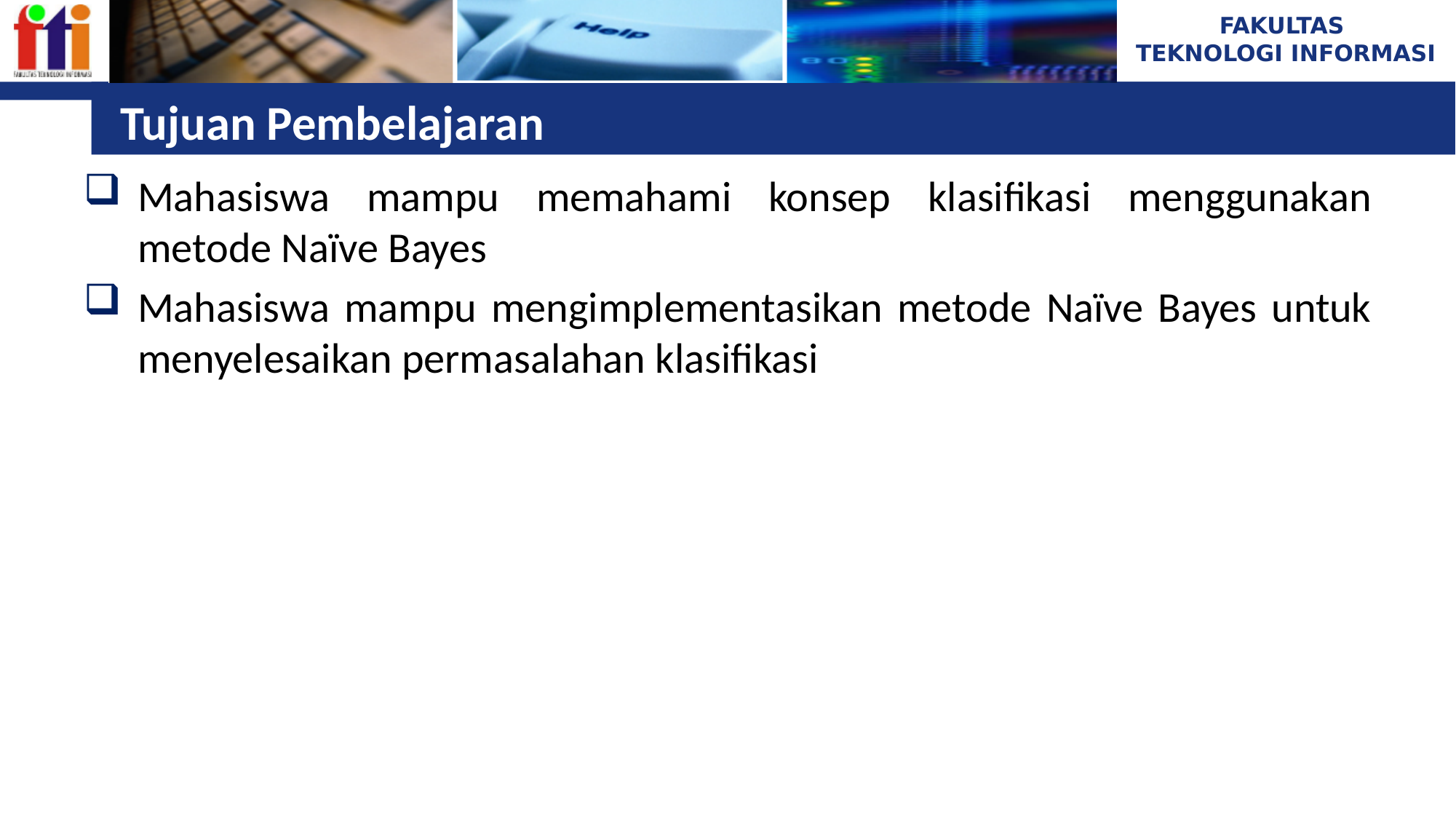

# Tujuan Pembelajaran
Mahasiswa mampu memahami konsep klasifikasi menggunakan metode Naïve Bayes
Mahasiswa mampu mengimplementasikan metode Naïve Bayes untuk menyelesaikan permasalahan klasifikasi